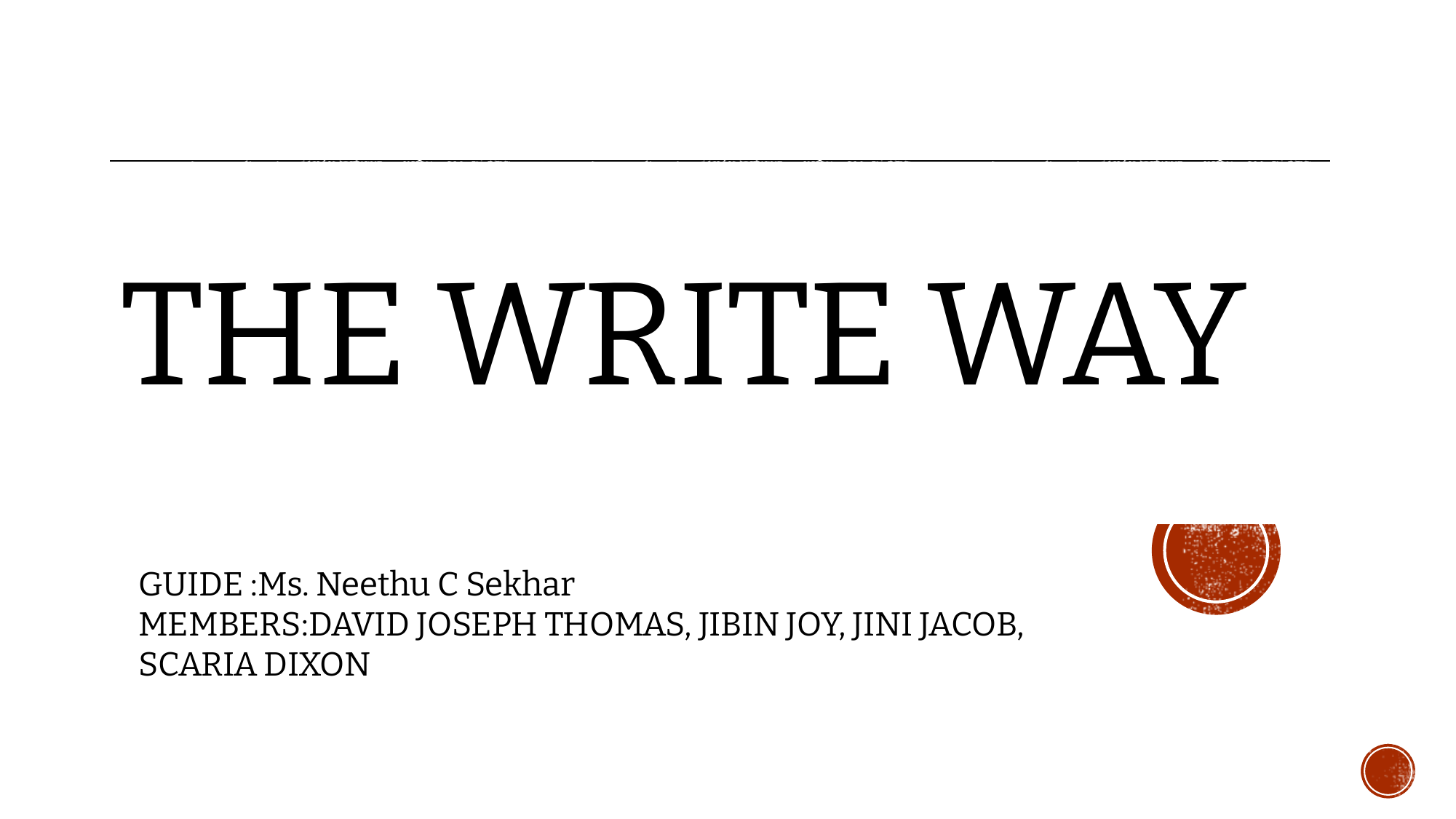

The write way

GUIDE :Ms. Neethu C Sekhar
MEMBERS:DAVID JOSEPH THOMAS, JIBIN JOY, JINI JACOB, SCARIA DIXON